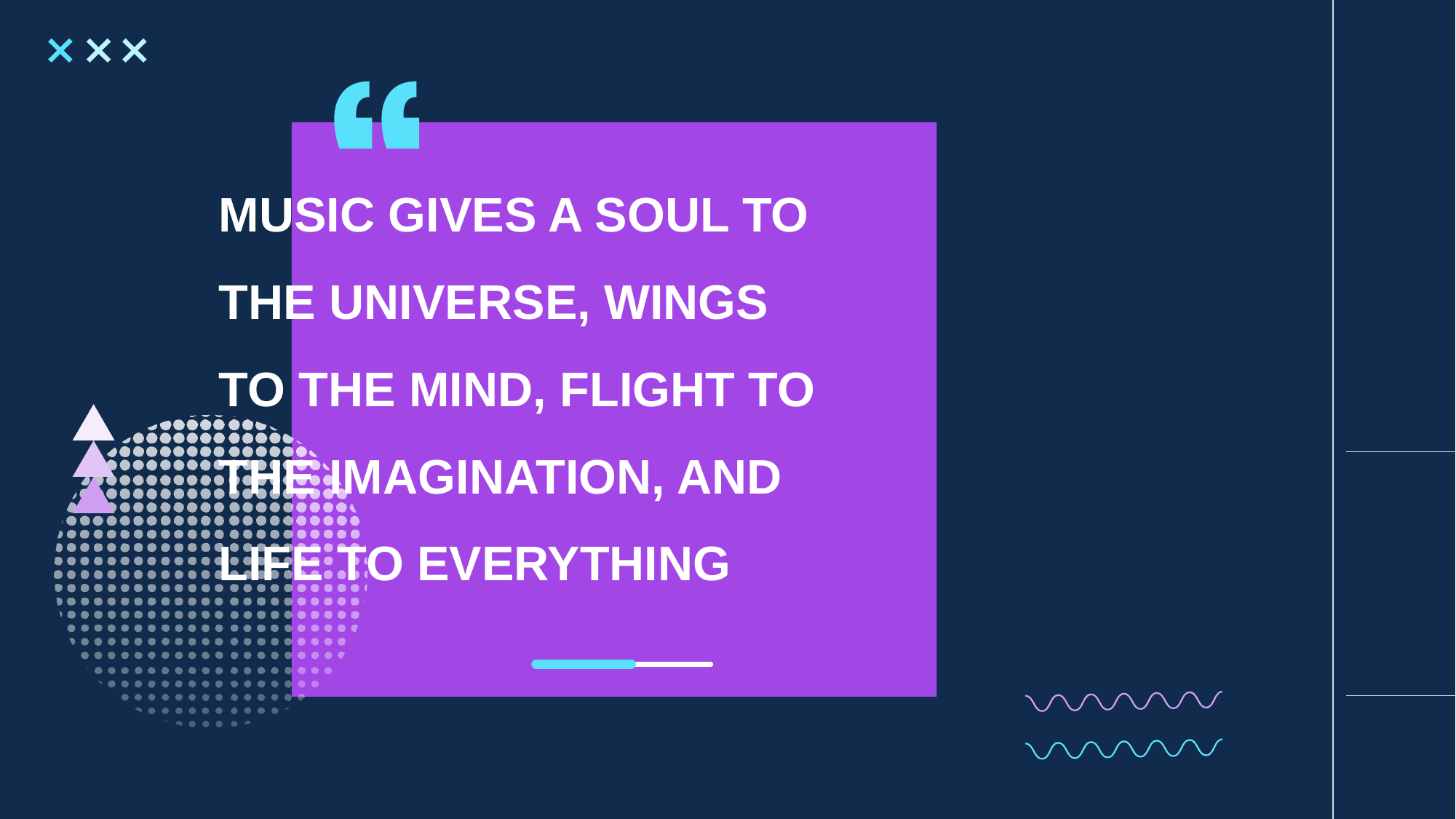

MUSIC GIVES A SOUL TO THE UNIVERSE, WINGS TO THE MIND, FLIGHT TO THE IMAGINATION, AND LIFE TO EVERYTHING